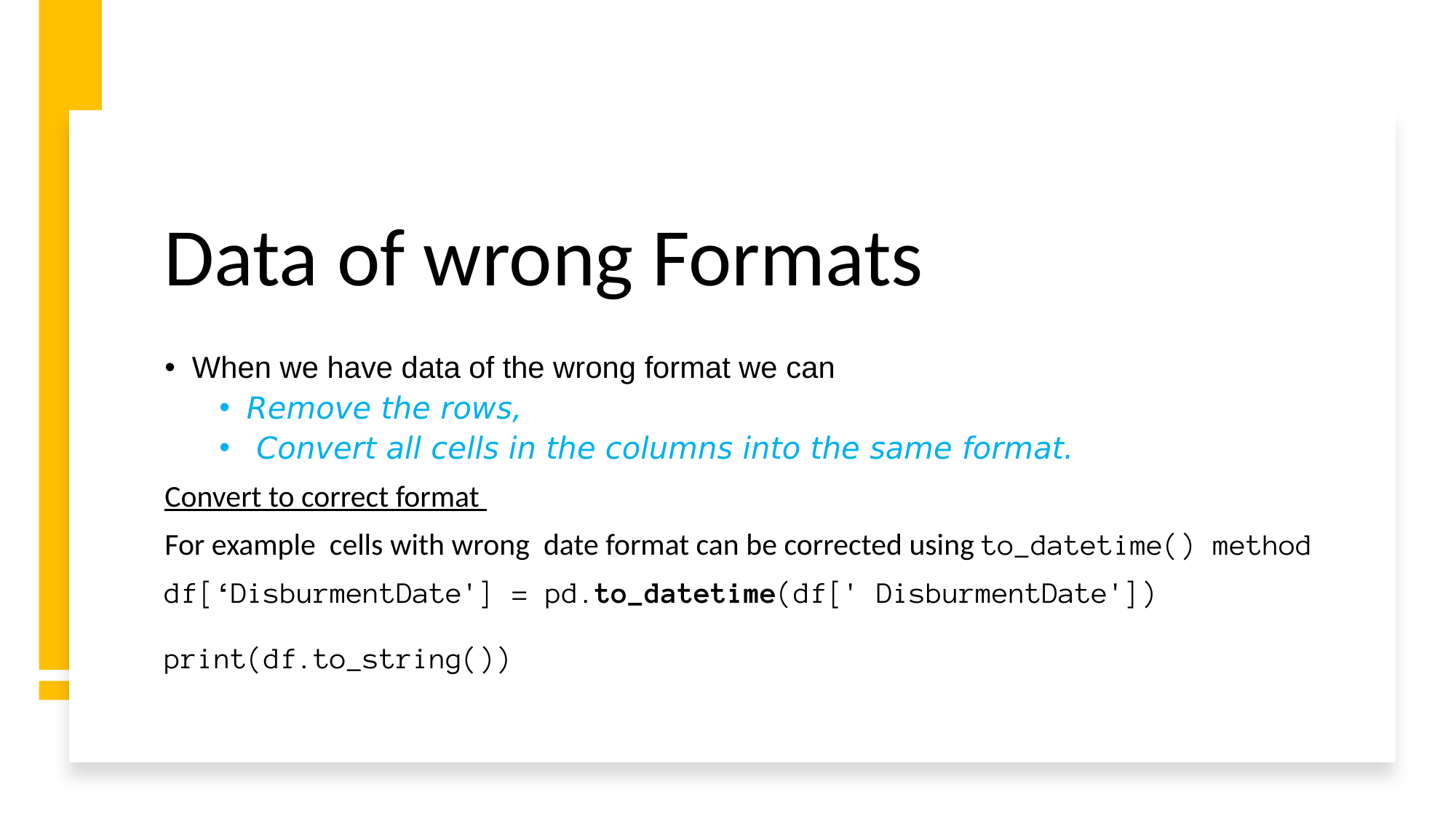

# Data of wrong Formats

When we have data of the wrong format we can
Remove the rows,
 Convert all cells in the columns into the same format.
Convert to correct format
For example  cells with wrong  date format can be corrected using to_datetime() method
df[‘DisburmentDate'] = pd.to_datetime(df[' DisburmentDate'])
print(df.to_string())